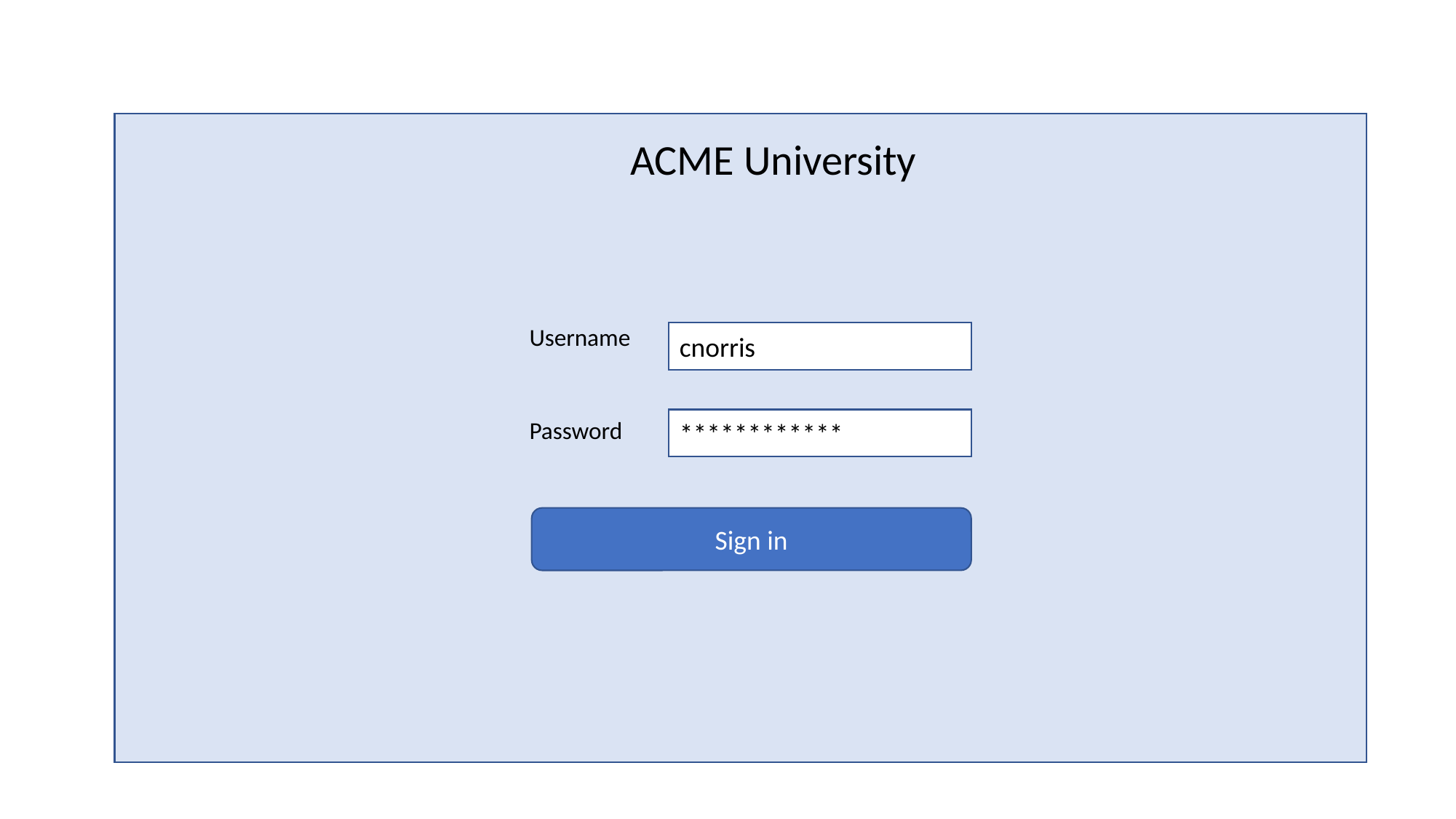

ACME University
Username
cnorris
Password
************
Sign in